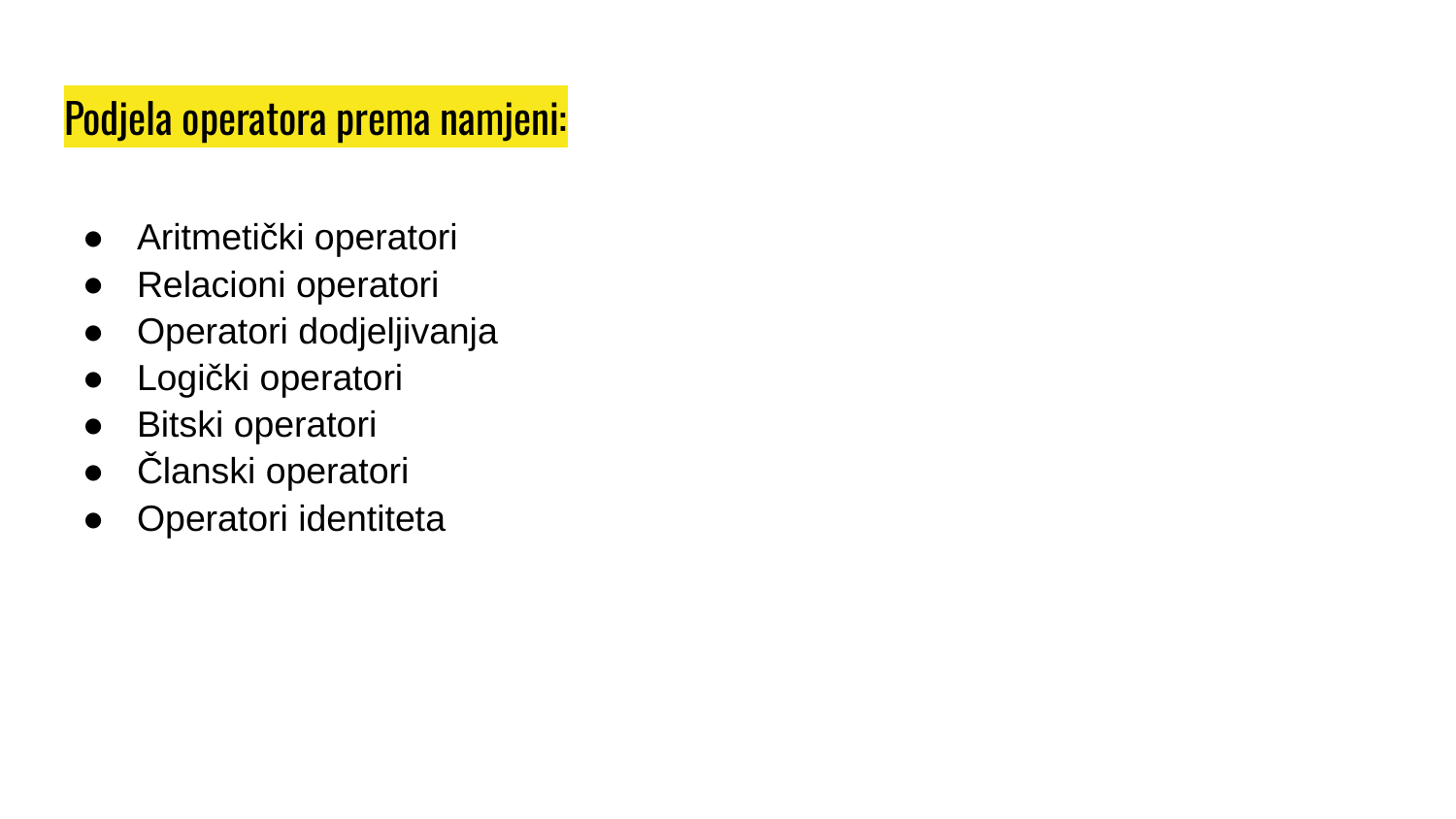

# Podjela operatora prema namjeni:
Aritmetički operatori
Relacioni operatori
Operatori dodjeljivanja
Logički operatori
Bitski operatori
Članski operatori
Operatori identiteta